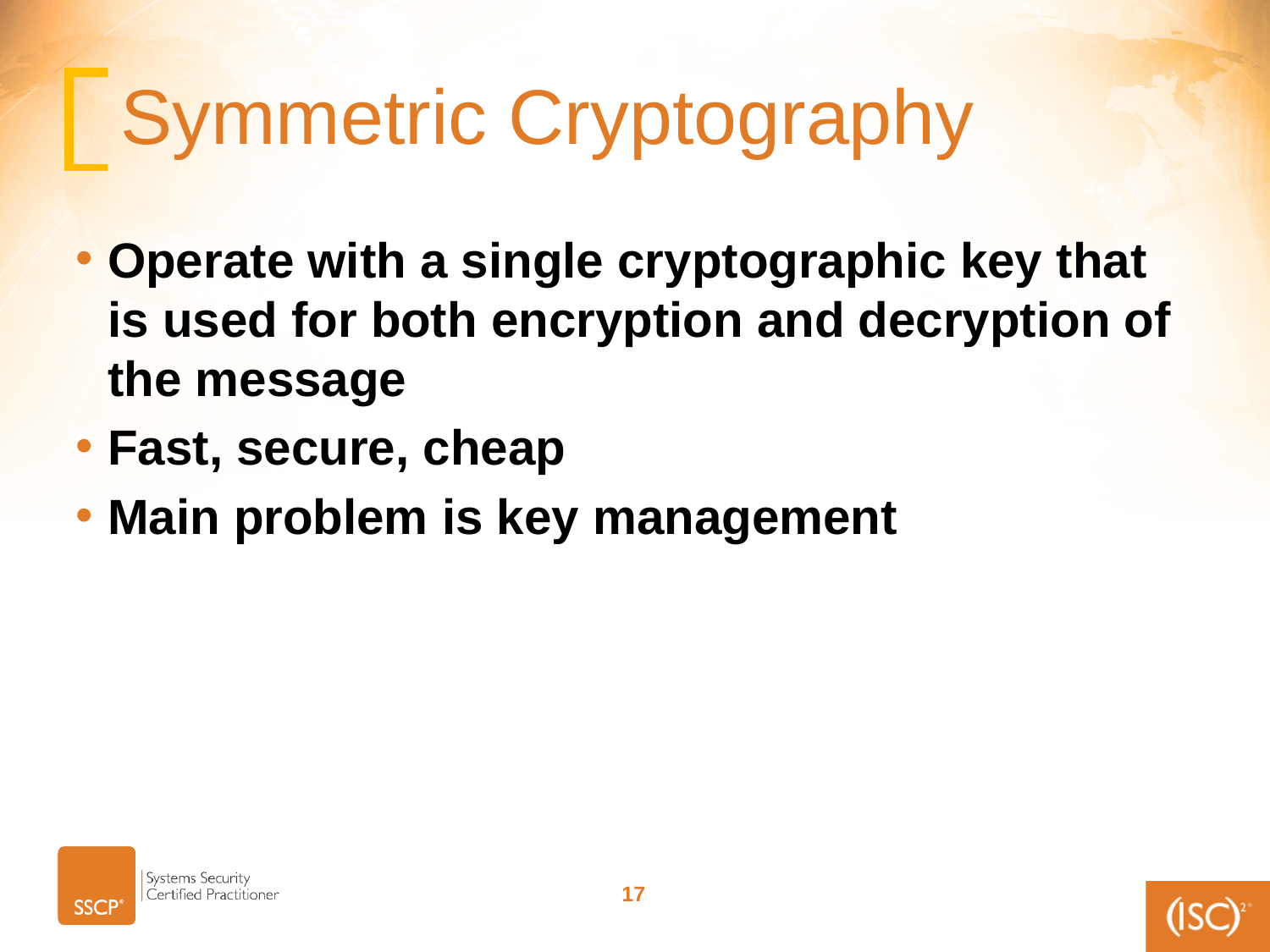

# Symmetric Cryptography
Operate with a single cryptographic key that is used for both encryption and decryption of the message
Fast, secure, cheap
Main problem is key management